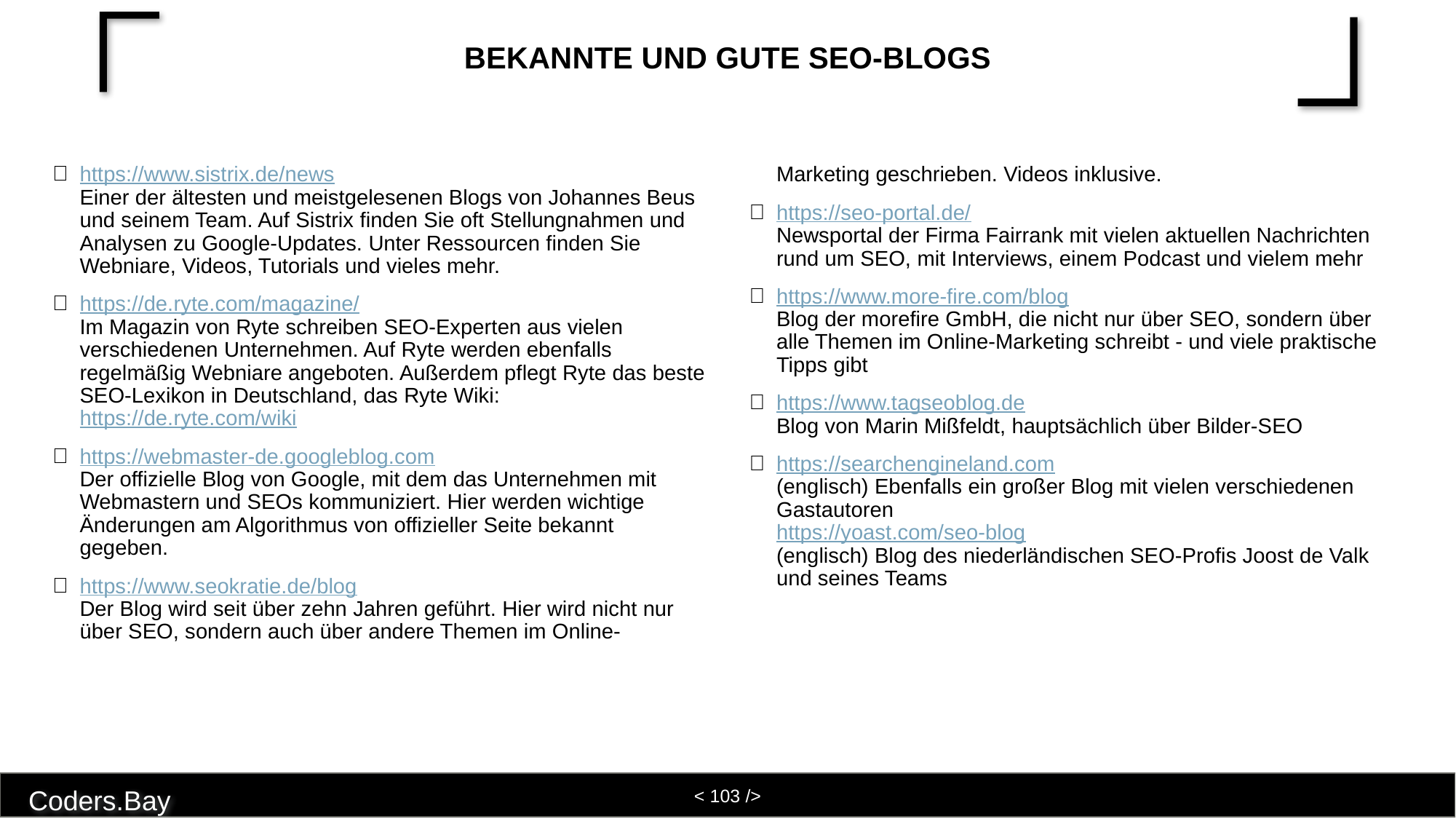

# Bekannte und gute SEO-Blogs
https://www.sistrix.de/news
Einer der ältesten und meistgelesenen Blogs von Johannes Beus und seinem Team. Auf Sistrix finden Sie oft Stellungnahmen und Analysen zu Google-Updates. Unter Ressourcen finden Sie Webniare, Videos, Tutorials und vieles mehr.
https://de.ryte.com/magazine/
Im Magazin von Ryte schreiben SEO-Experten aus vielen verschiedenen Unternehmen. Auf Ryte werden ebenfalls regelmäßig Webniare angeboten. Außerdem pflegt Ryte das beste SEO-Lexikon in Deutschland, das Ryte Wiki: https://de.ryte.com/wiki
https://webmaster-de.googleblog.com
Der offizielle Blog von Google, mit dem das Unternehmen mit Webmastern und SEOs kommuniziert. Hier werden wichtige Änderungen am Algorithmus von offizieller Seite bekannt gegeben.
https://www.seokratie.de/blog
Der Blog wird seit über zehn Jahren geführt. Hier wird nicht nur über SEO, sondern auch über andere Themen im Online-Marketing geschrieben. Videos inklusive.
https://seo-portal.de/
Newsportal der Firma Fairrank mit vielen aktuellen Nachrichten rund um SEO, mit Interviews, einem Podcast und vielem mehr
https://www.more-fire.com/blog
Blog der morefire GmbH, die nicht nur über SEO, sondern über alle Themen im Online-Marketing schreibt - und viele praktische Tipps gibt
https://www.tagseoblog.de
Blog von Marin Mißfeldt, hauptsächlich über Bilder-SEO
https://searchengineland.com
(englisch) Ebenfalls ein großer Blog mit vielen verschiedenen Gastautoren
https://yoast.com/seo-blog
(englisch) Blog des niederländischen SEO-Profis Joost de Valk und seines Teams